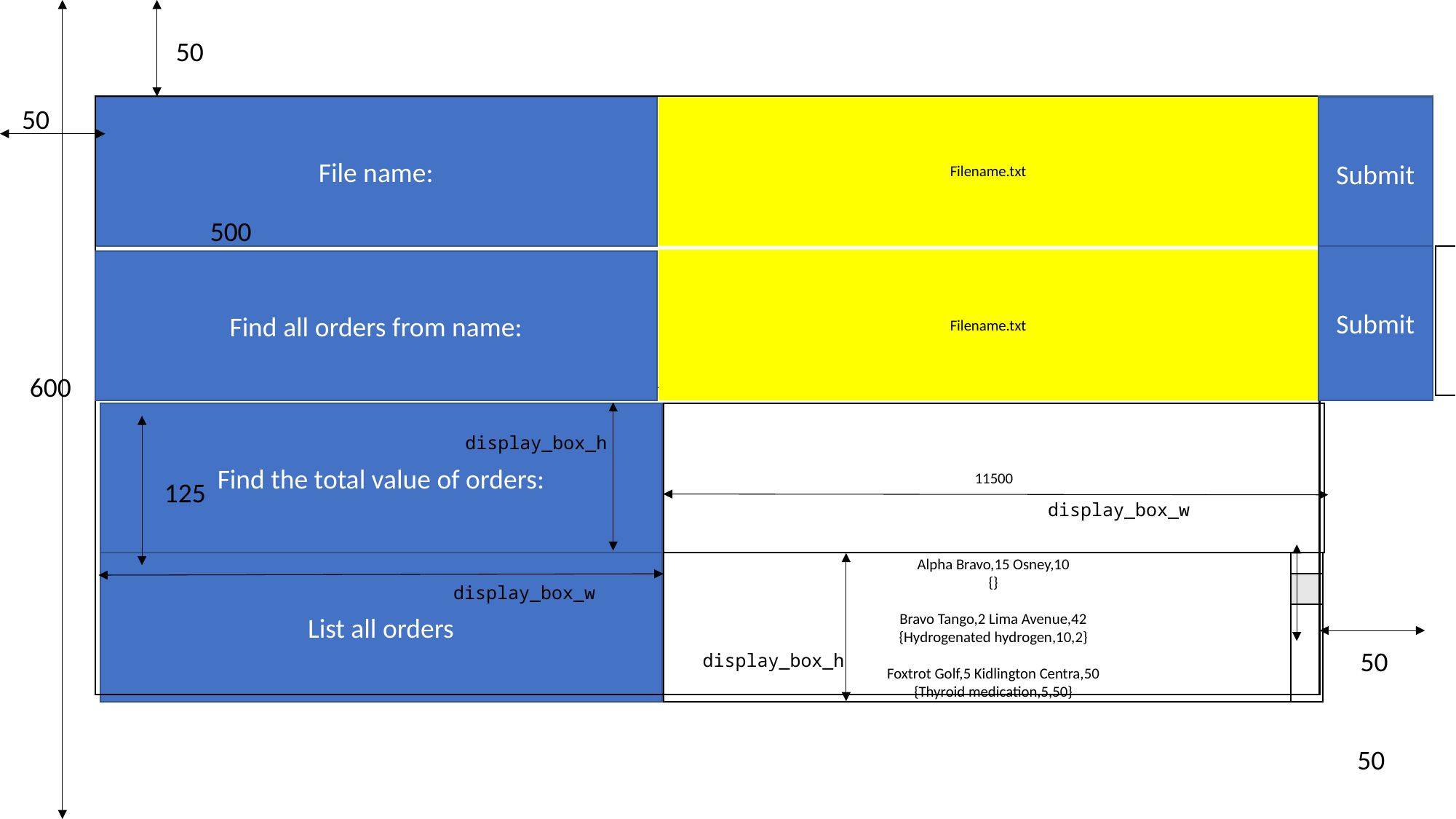

50
Filename.txt
50
Submit
File name:

500

Submit

Alpha Bravo,15 Osney,10
{}

Bravo Tango,2 Lima Avenue,42
{Hydrogenated hydrogen,10,2}

Foxtrot Golf,5 Kidlington Centra,50
{Thyroid medication,5,50}
Filename.txt
Find all orders from name:
https://www.fltk.org/doc-1.3/classFl__Text__Display.html
600
Find the total value of orders:
11500
display_box_h
125
display_box_w

List all orders
Alpha Bravo,15 Osney,10
{}

Bravo Tango,2 Lima Avenue,42
{Hydrogenated hydrogen,10,2}

Foxtrot Golf,5 Kidlington Centra,50
{Thyroid medication,5,50}

display_box_w
50
display_box_h
50